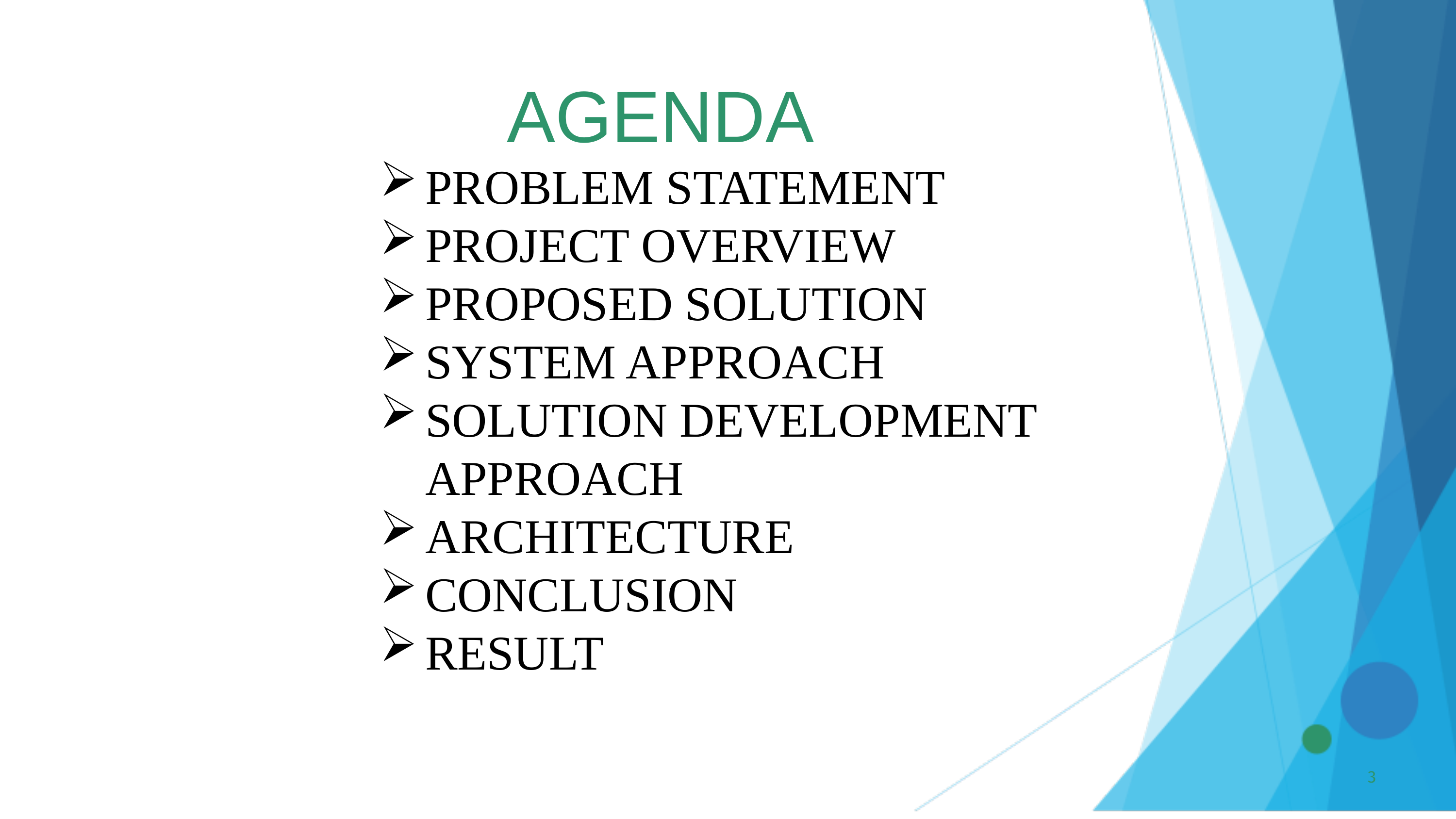

AGENDA
PROBLEM STATEMENT
PROJECT OVERVIEW
PROPOSED SOLUTION
SYSTEM APPROACH
SOLUTION DEVELOPMENT APPROACH
ARCHITECTURE
CONCLUSION
RESULT

3